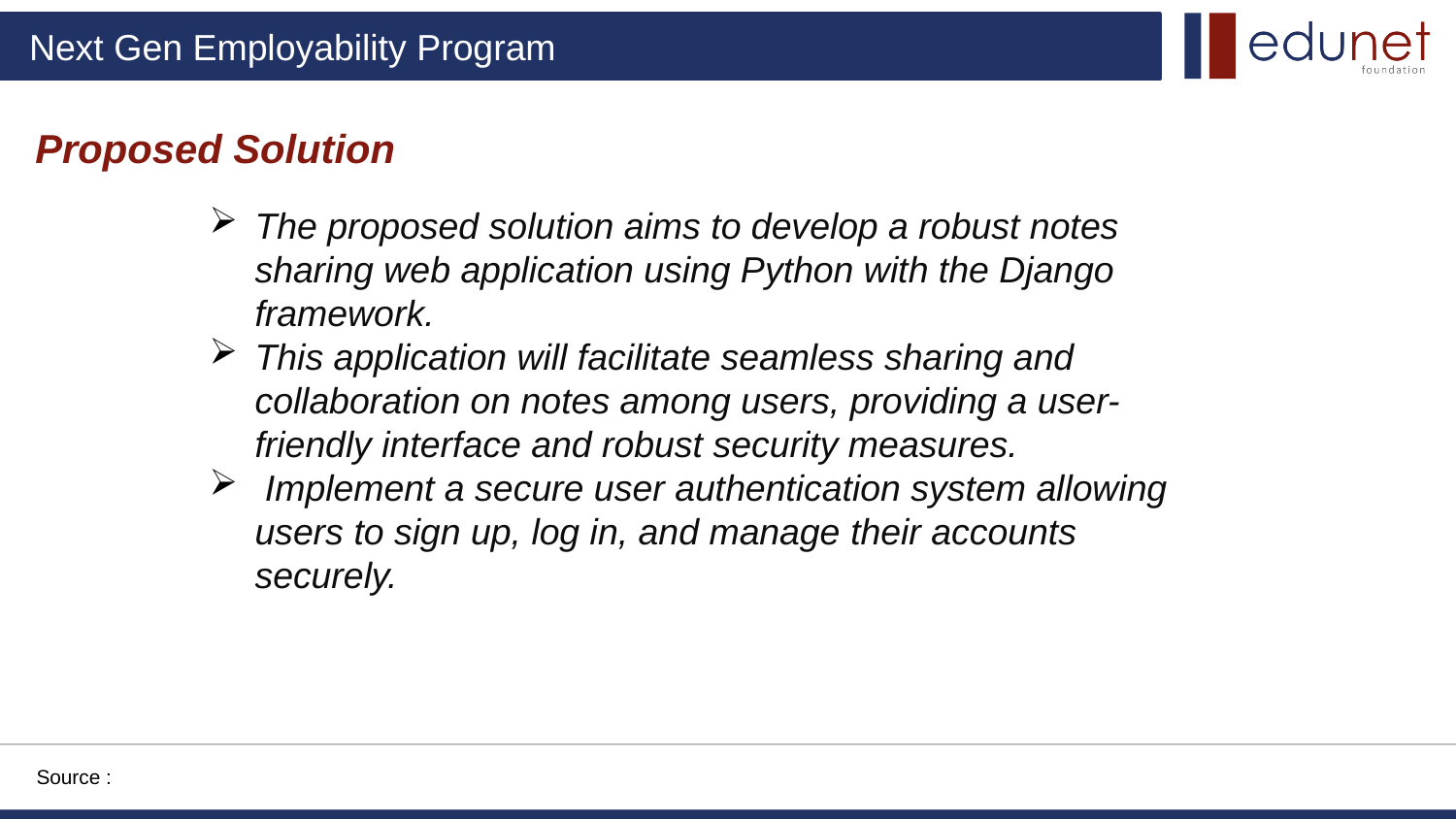

Proposed Solution
The proposed solution aims to develop a robust notes sharing web application using Python with the Django framework.
This application will facilitate seamless sharing and collaboration on notes among users, providing a user-friendly interface and robust security measures.
 Implement a secure user authentication system allowing users to sign up, log in, and manage their accounts securely.
Source :